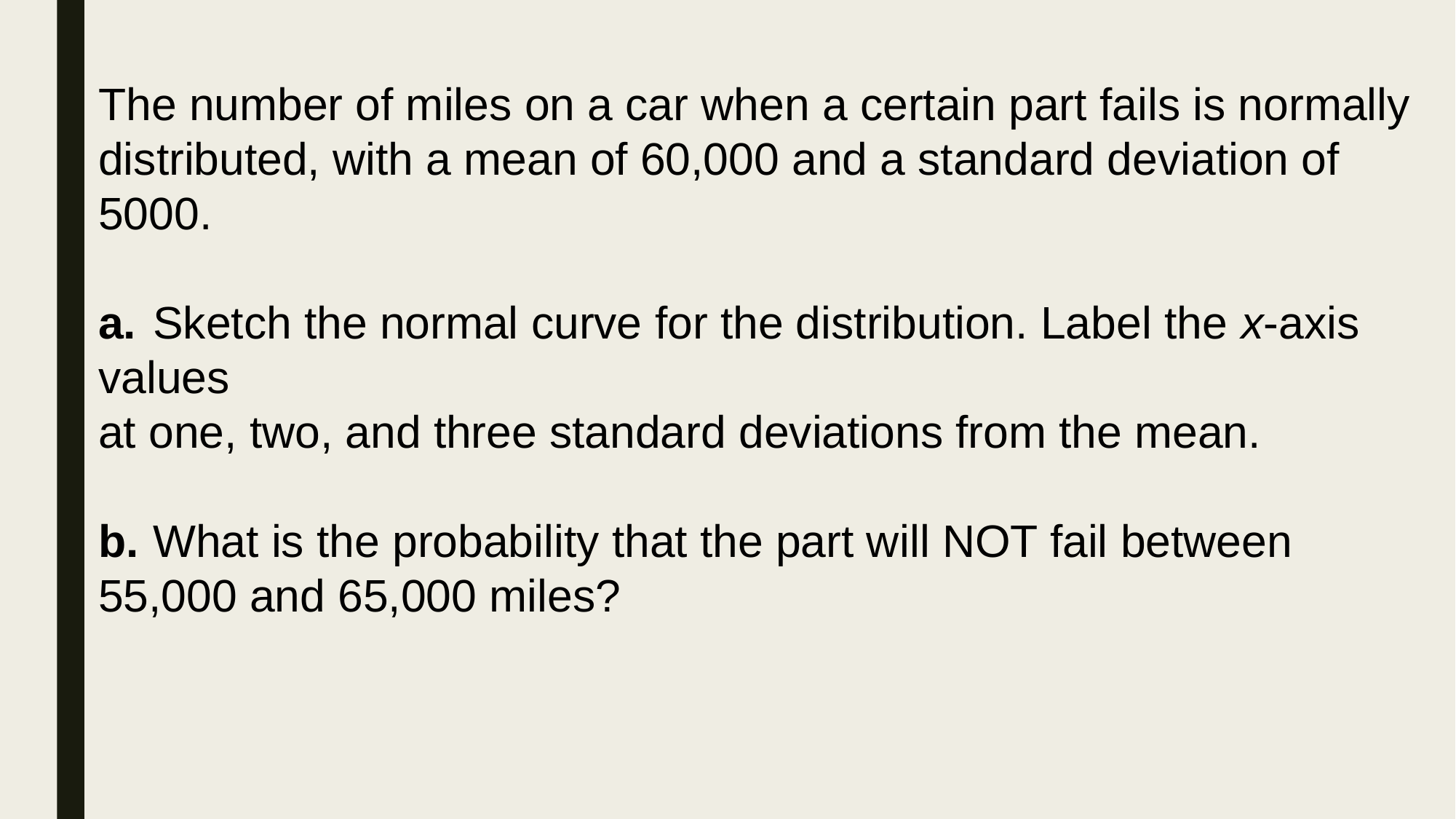

The number of miles on a car when a certain part fails is normally distributed, with a mean of 60,000 and a standard deviation of 5000.

a.	Sketch the normal curve for the distribution. Label the x-axis values
at one, two, and three standard deviations from the mean.

b.	What is the probability that the part will NOT fail between 55,000 and 65,000 miles?